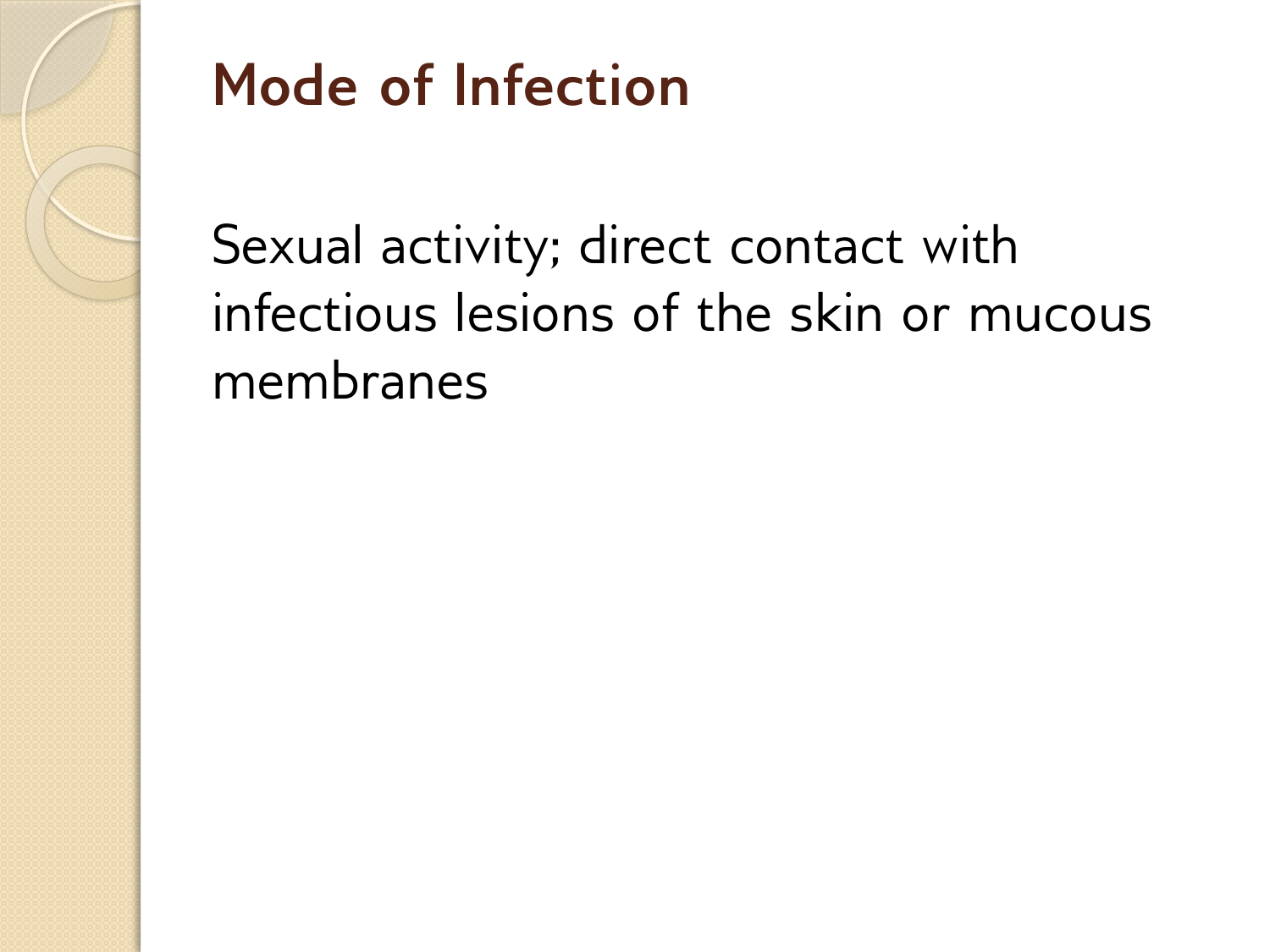

# Mode of Infection
Sexual activity; direct contact with infectious lesions of the skin or mucous membranes